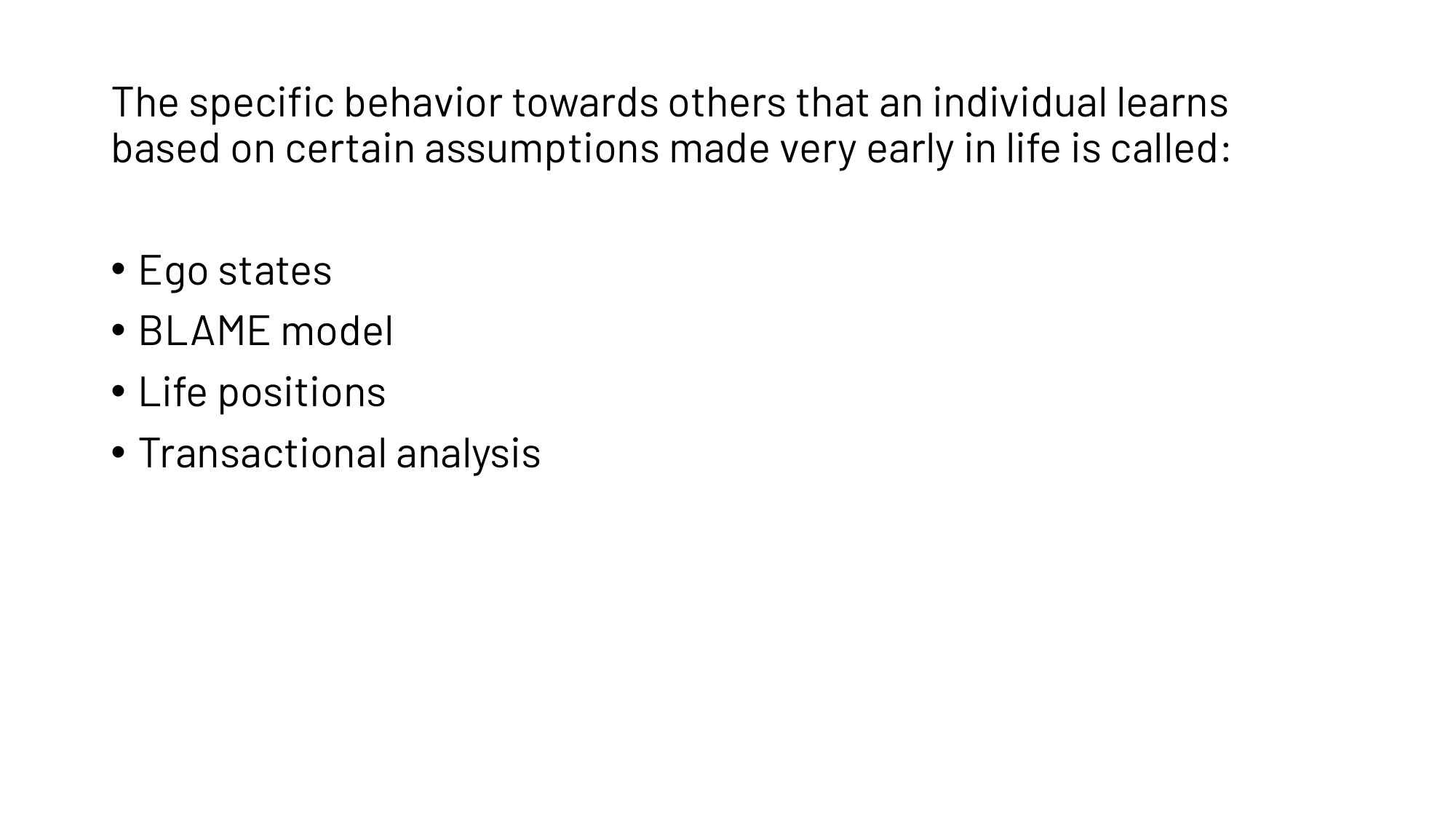

The specific behavior towards others that an individual learns based on certain assumptions made very early in life is called:

Ego states
BLAME model
Life positions
Transactional analysis